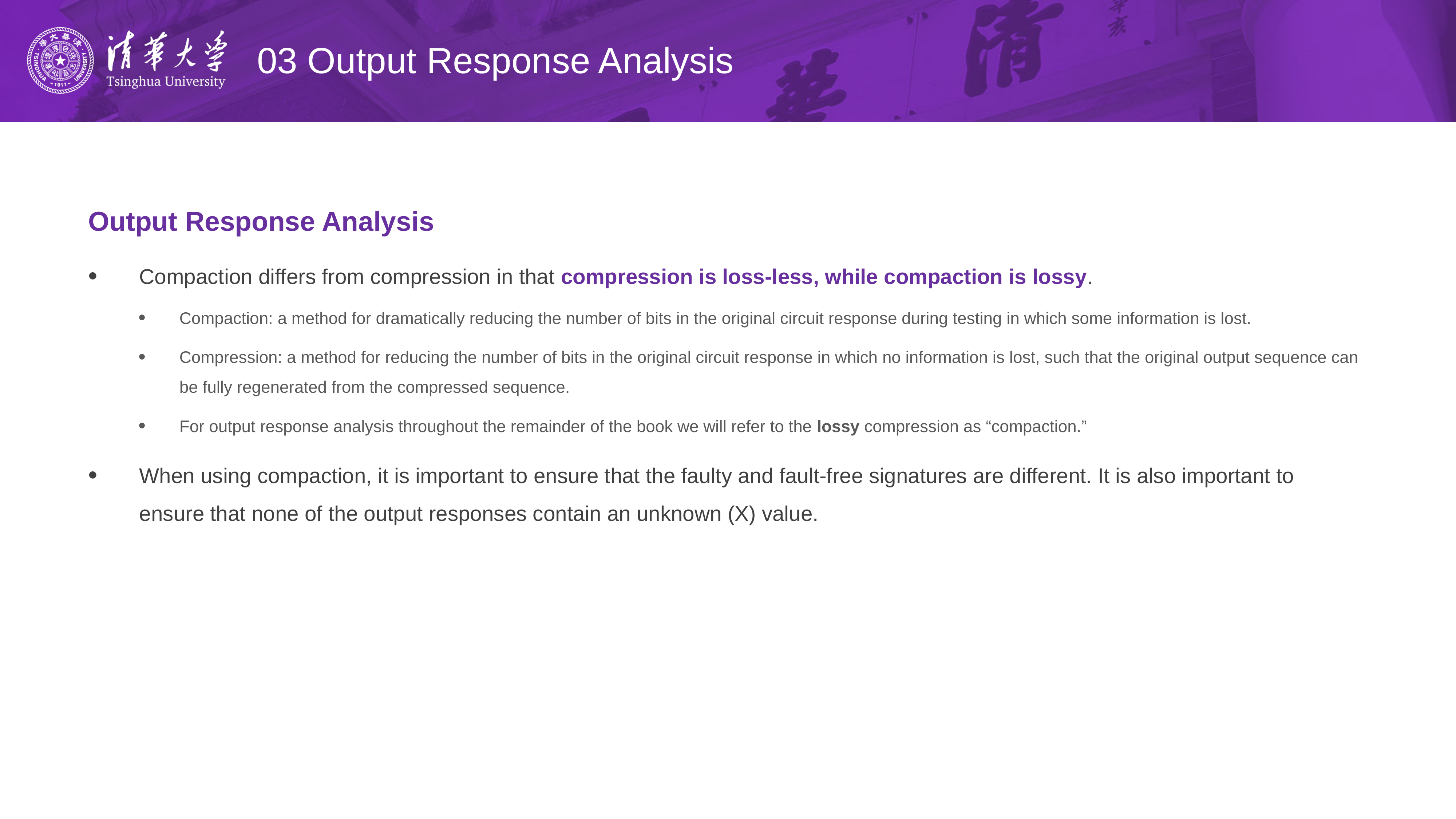

# 03 Output Response Analysis
Output Response Analysis
Compaction differs from compression in that compression is loss-less, while compaction is lossy.
Compaction: a method for dramatically reducing the number of bits in the original circuit response during testing in which some information is lost.
Compression: a method for reducing the number of bits in the original circuit response in which no information is lost, such that the original output sequence can be fully regenerated from the compressed sequence.
For output response analysis throughout the remainder of the book we will refer to the lossy compression as “compaction.”
When using compaction, it is important to ensure that the faulty and fault-free signatures are different. It is also important to ensure that none of the output responses contain an unknown (X) value.